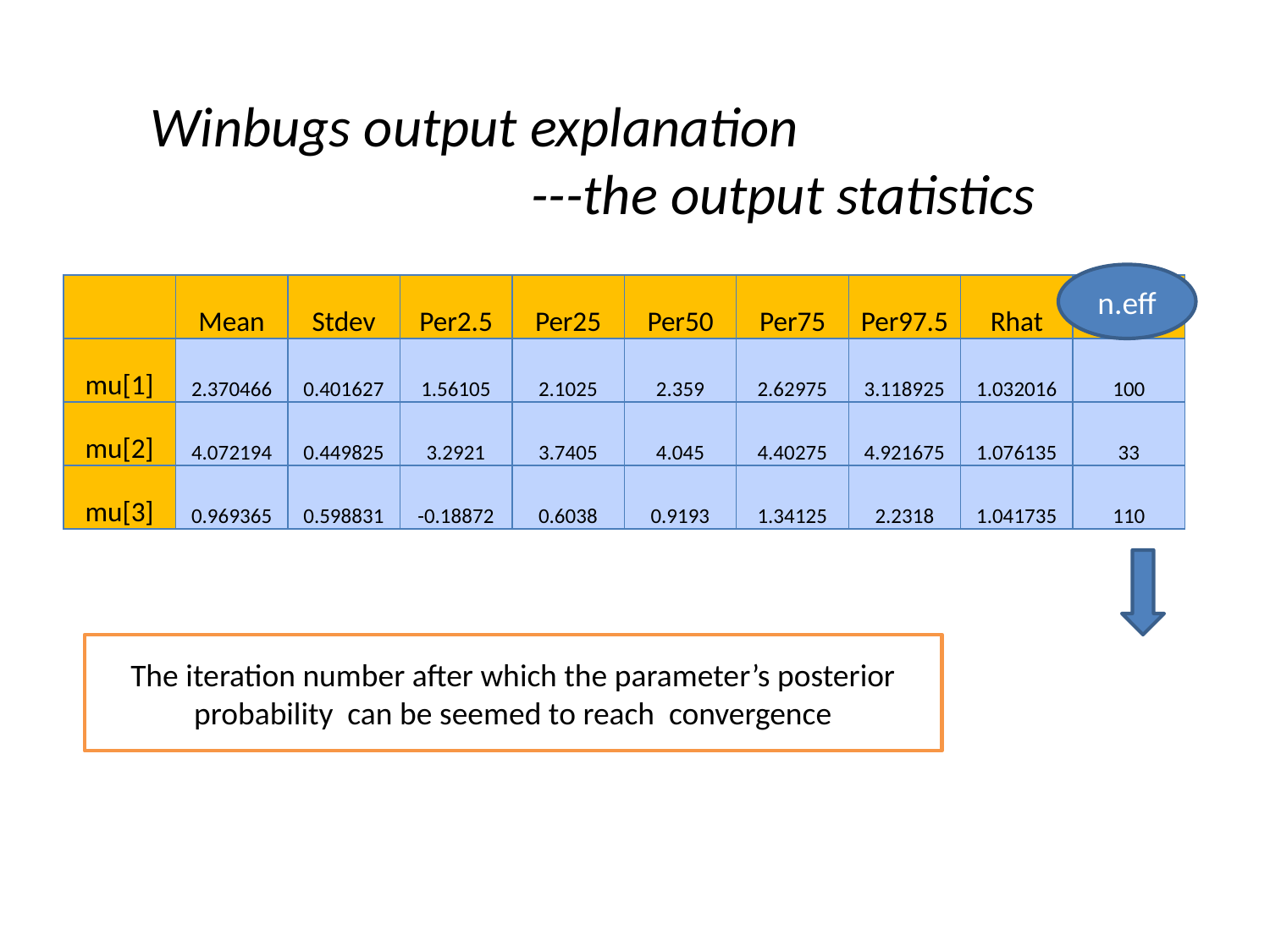

Winbugs output explanation
			---the output statistics
n.eff
|  | Mean | Stdev | Per2.5 | Per25 | Per50 | Per75 | Per97.5 | Rhat | n.eff |
| --- | --- | --- | --- | --- | --- | --- | --- | --- | --- |
| mu[1] | 2.370466 | 0.401627 | 1.56105 | 2.1025 | 2.359 | 2.62975 | 3.118925 | 1.032016 | 100 |
| mu[2] | 4.072194 | 0.449825 | 3.2921 | 3.7405 | 4.045 | 4.40275 | 4.921675 | 1.076135 | 33 |
| mu[3] | 0.969365 | 0.598831 | -0.18872 | 0.6038 | 0.9193 | 1.34125 | 2.2318 | 1.041735 | 110 |

The iteration number after which the parameter’s posterior probability  can be seemed to reach  convergence